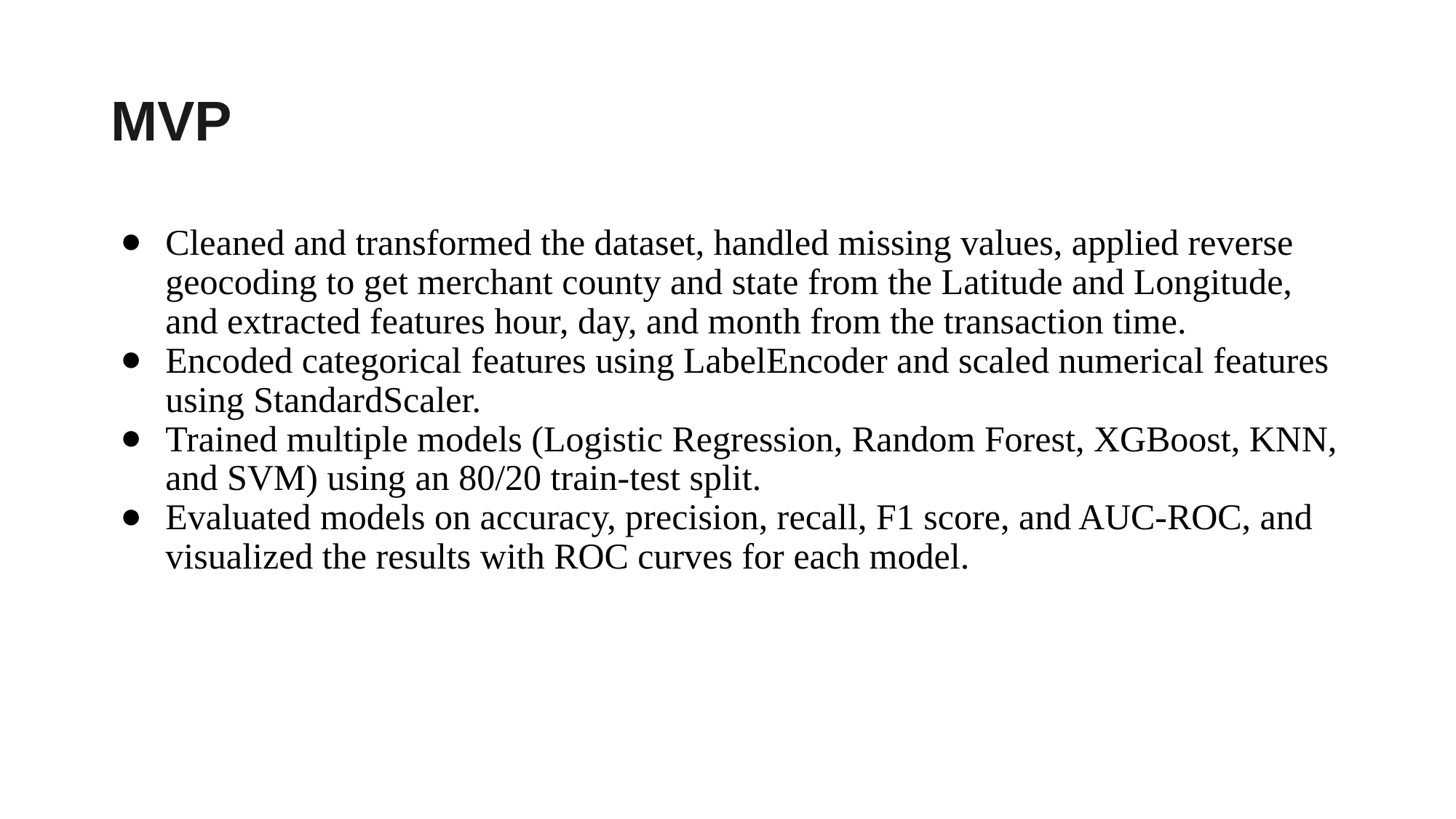

# MVP
Cleaned and transformed the dataset, handled missing values, applied reverse geocoding to get merchant county and state from the Latitude and Longitude, and extracted features hour, day, and month from the transaction time.
Encoded categorical features using LabelEncoder and scaled numerical features using StandardScaler.
Trained multiple models (Logistic Regression, Random Forest, XGBoost, KNN, and SVM) using an 80/20 train-test split.
Evaluated models on accuracy, precision, recall, F1 score, and AUC-ROC, and visualized the results with ROC curves for each model.